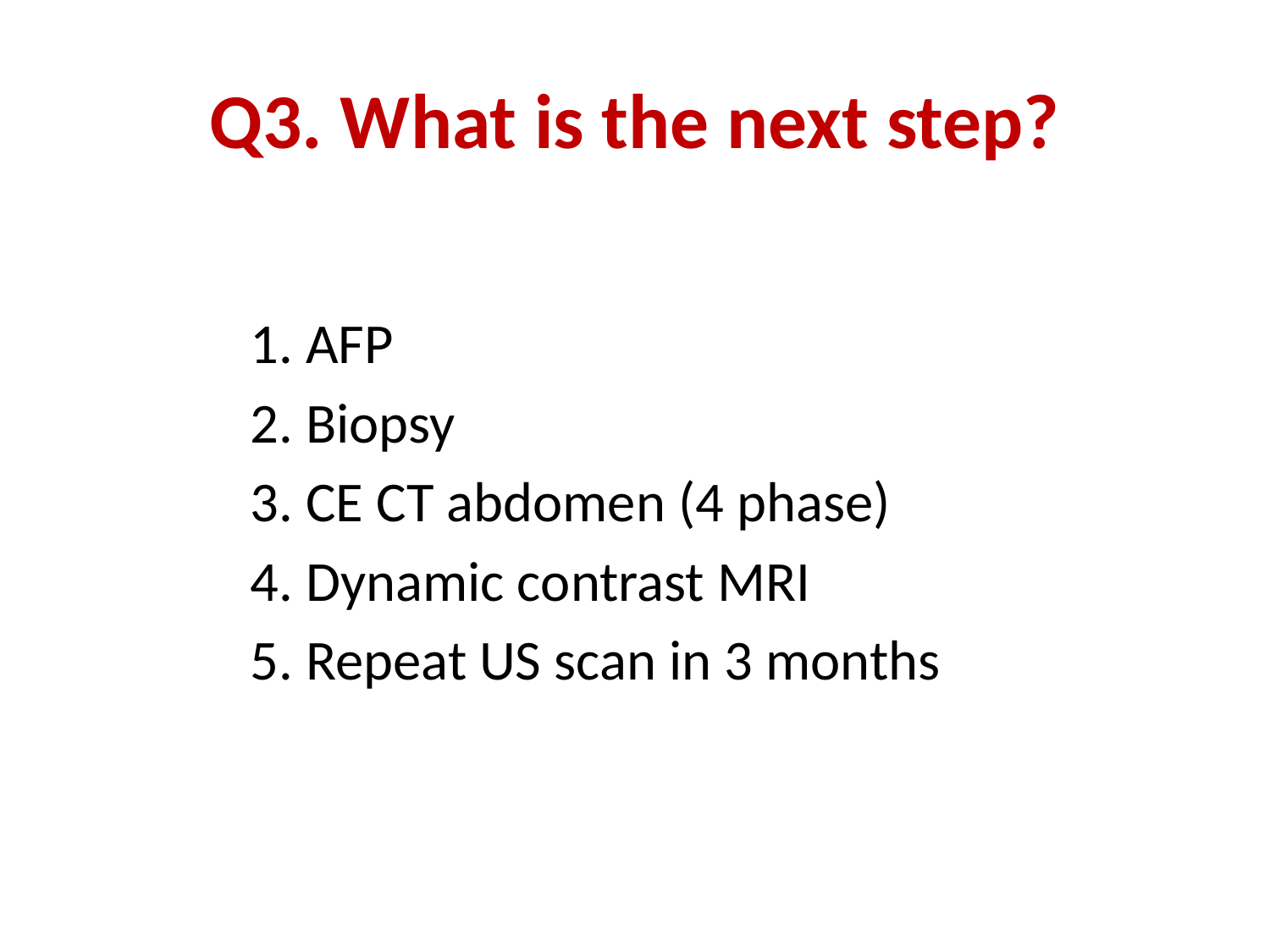

# Q3. What is the next step?

1. AFP
2. Biopsy
3. CE CT abdomen (4 phase)
4. Dynamic contrast MRI
5. Repeat US scan in 3 months